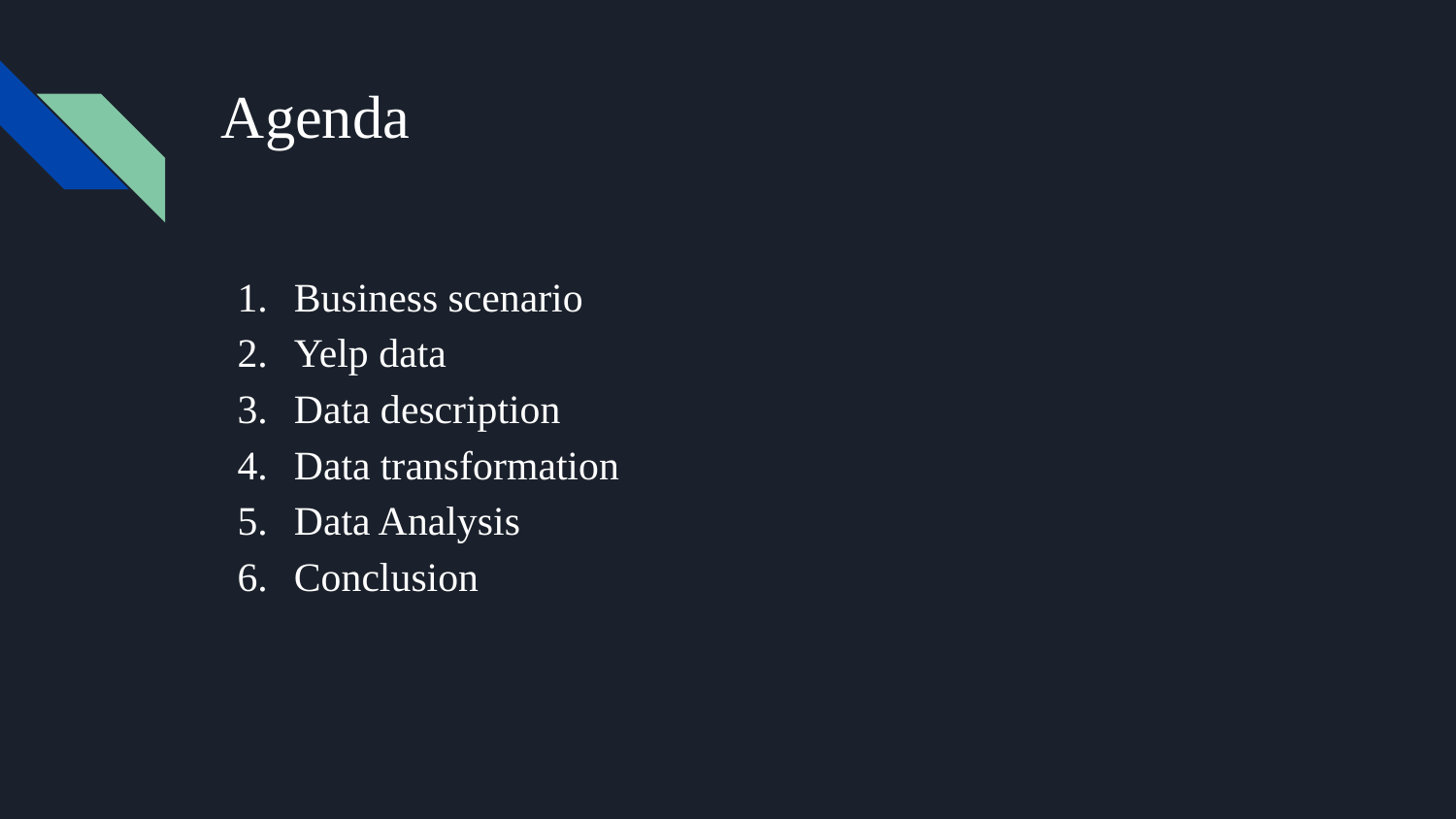

# Agenda
Business scenario
Yelp data
Data description
Data transformation
Data Analysis
Conclusion